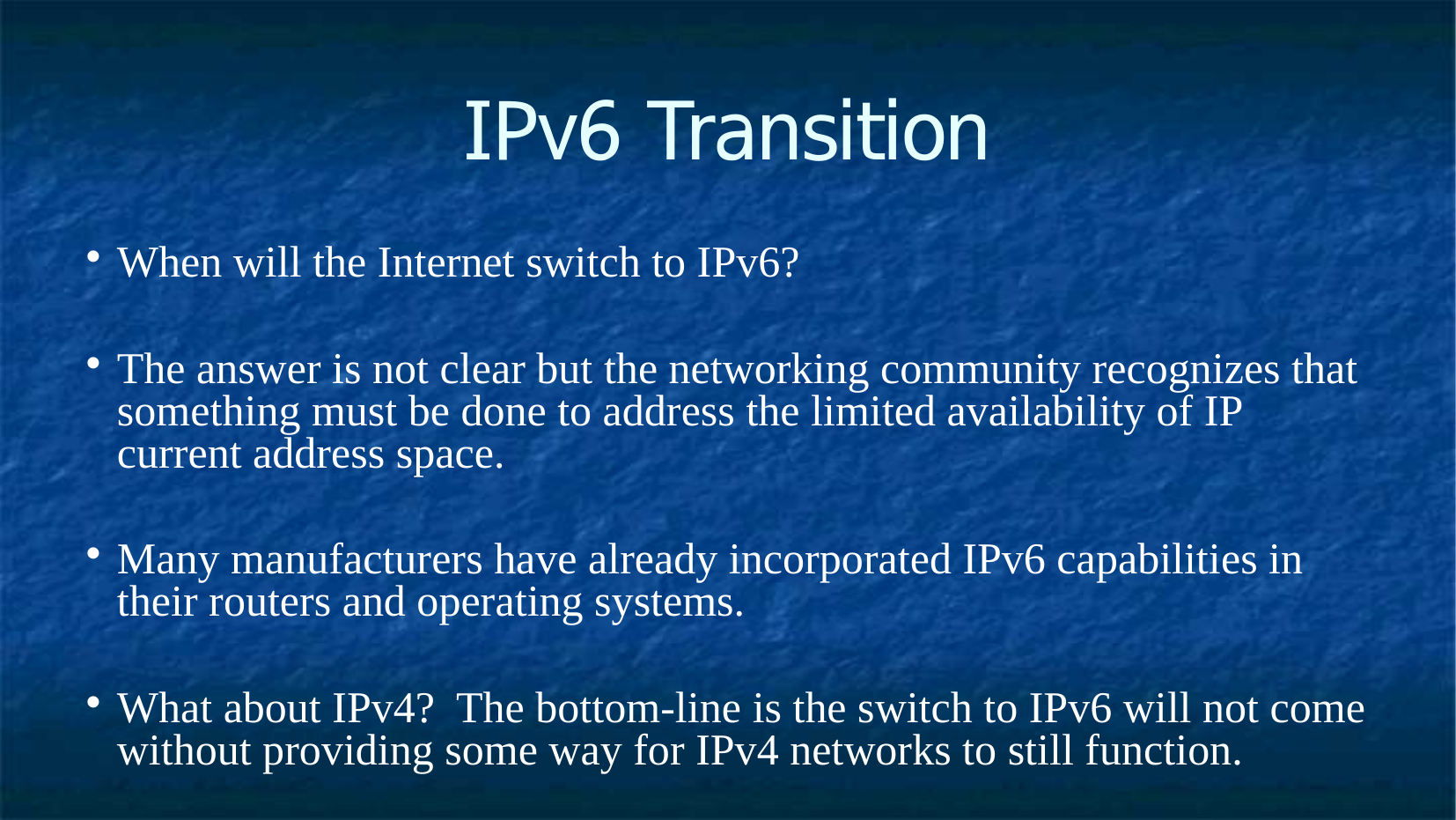

IPv6 Transition
When will the Internet switch to IPv6?

The answer is not clear but the networking community recognizes that something must be done to address the limited availability of IP current address space.

Many manufacturers have already incorporated IPv6 capabilities in their routers and operating systems.

What about IPv4?  The bottom-line is the switch to IPv6 will not come without providing some way for IPv4 networks to still function.